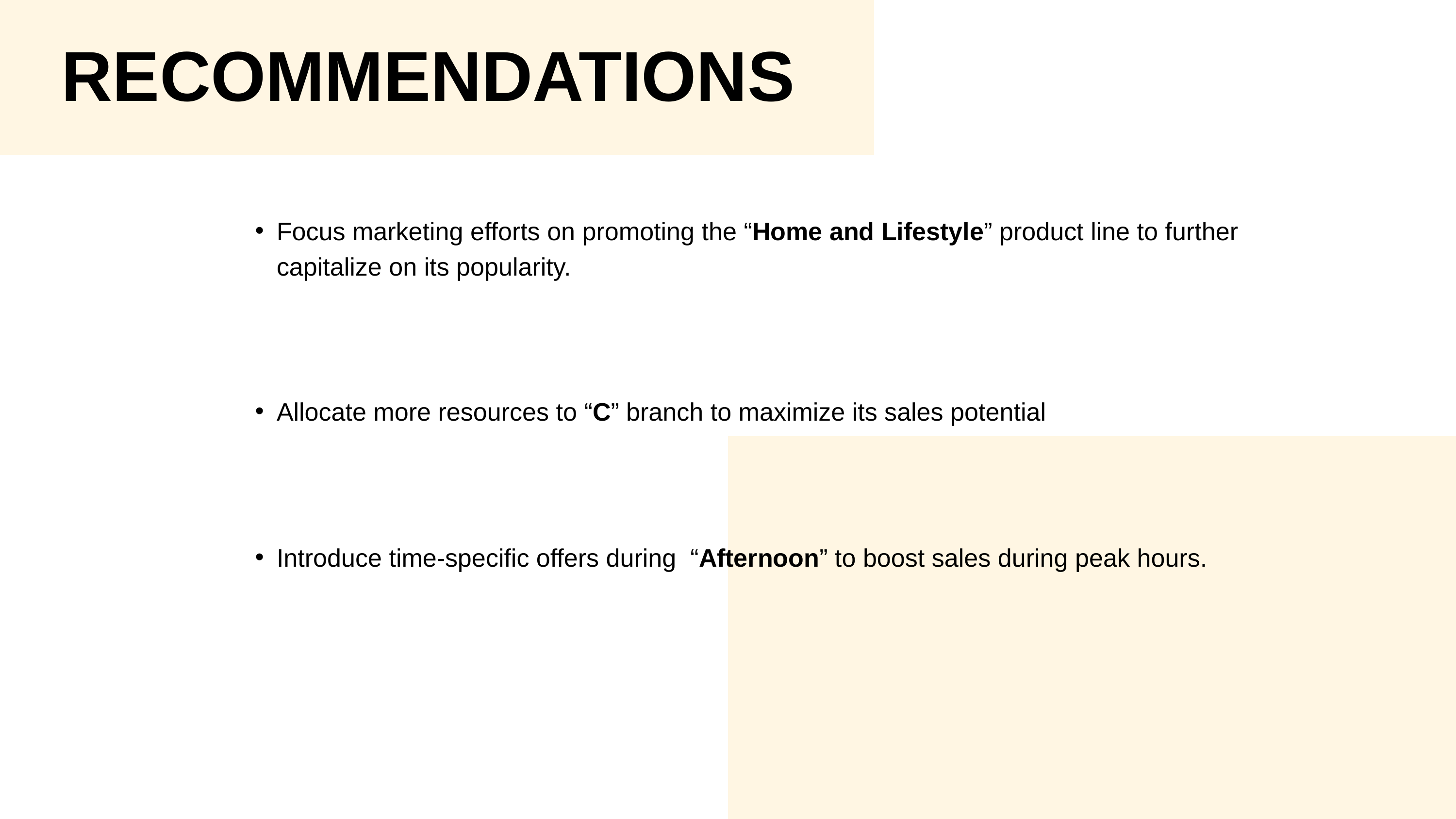

RECOMMENDATIONS
Focus marketing efforts on promoting the “Home and Lifestyle” product line to further capitalize on its popularity.
Allocate more resources to “C” branch to maximize its sales potential

Introduce time-specific offers during  “Afternoon” to boost sales during peak hours.